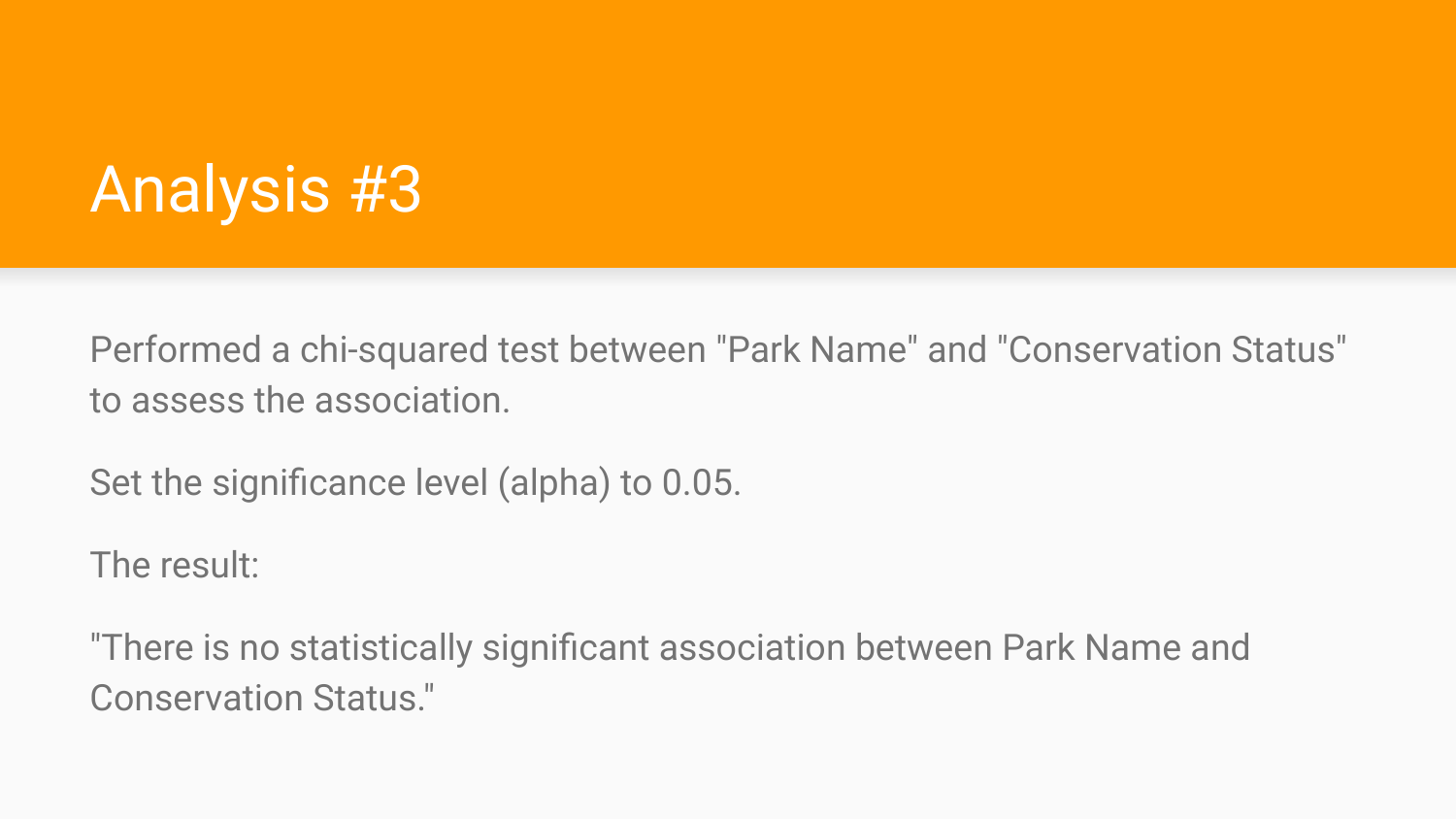

# Analysis #3
Performed a chi-squared test between "Park Name" and "Conservation Status" to assess the association.
Set the significance level (alpha) to 0.05.
The result:
"There is no statistically significant association between Park Name and Conservation Status."